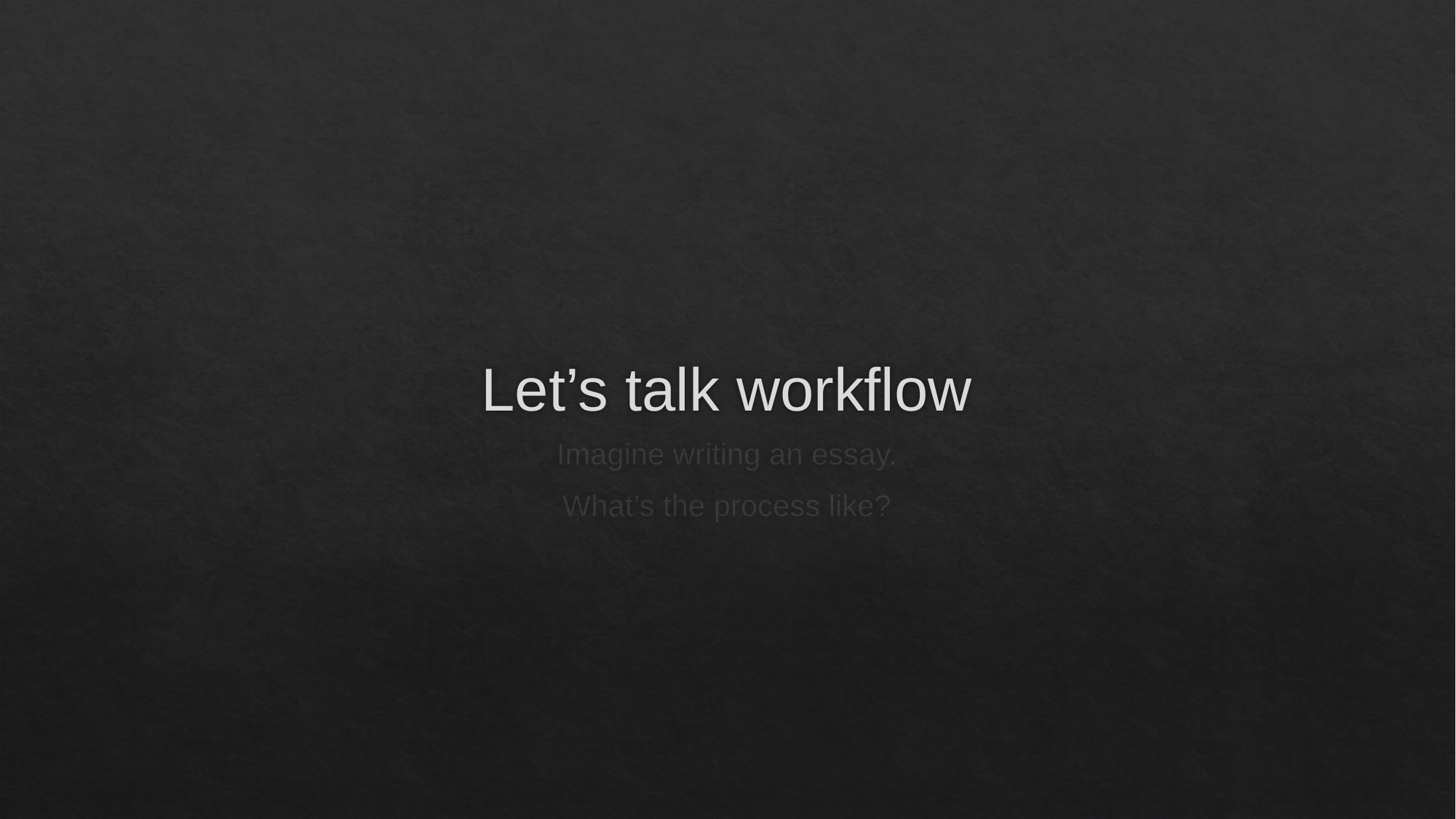

# Let’s talk workflow
Imagine writing an essay.
What’s the process like?